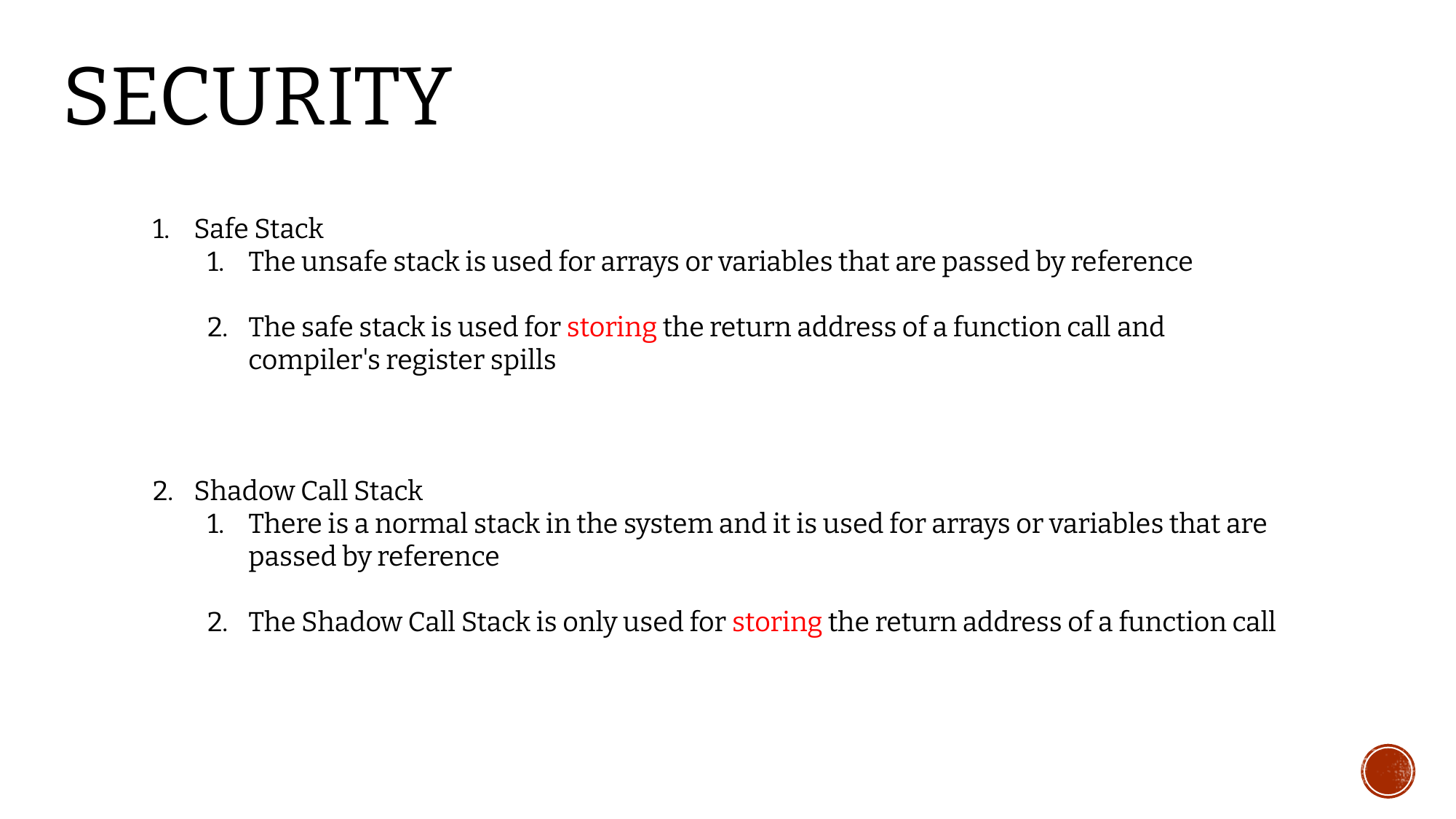

# security
Safe Stack
The unsafe stack is used for arrays or variables that are passed by reference

The safe stack is used for storing the return address of a function call and compiler's register spills

Shadow Call Stack
There is a normal stack in the system and it is used for arrays or variables that are passed by reference

The Shadow Call Stack is only used for storing the return address of a function call